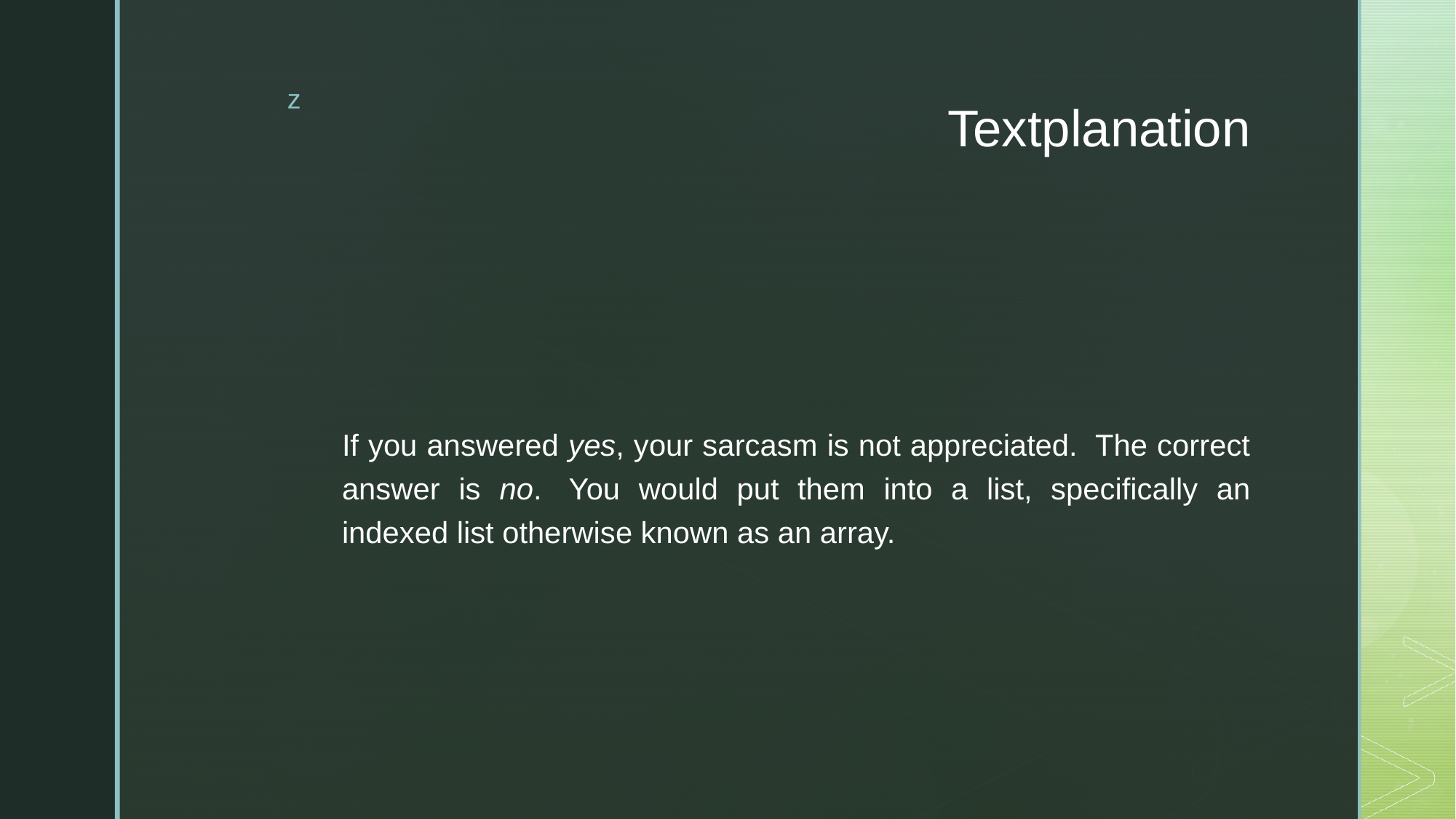

# Textplanation
If you answered yes, your sarcasm is not appreciated.  The correct answer is no.  You would put them into a list, specifically an indexed list otherwise known as an array.